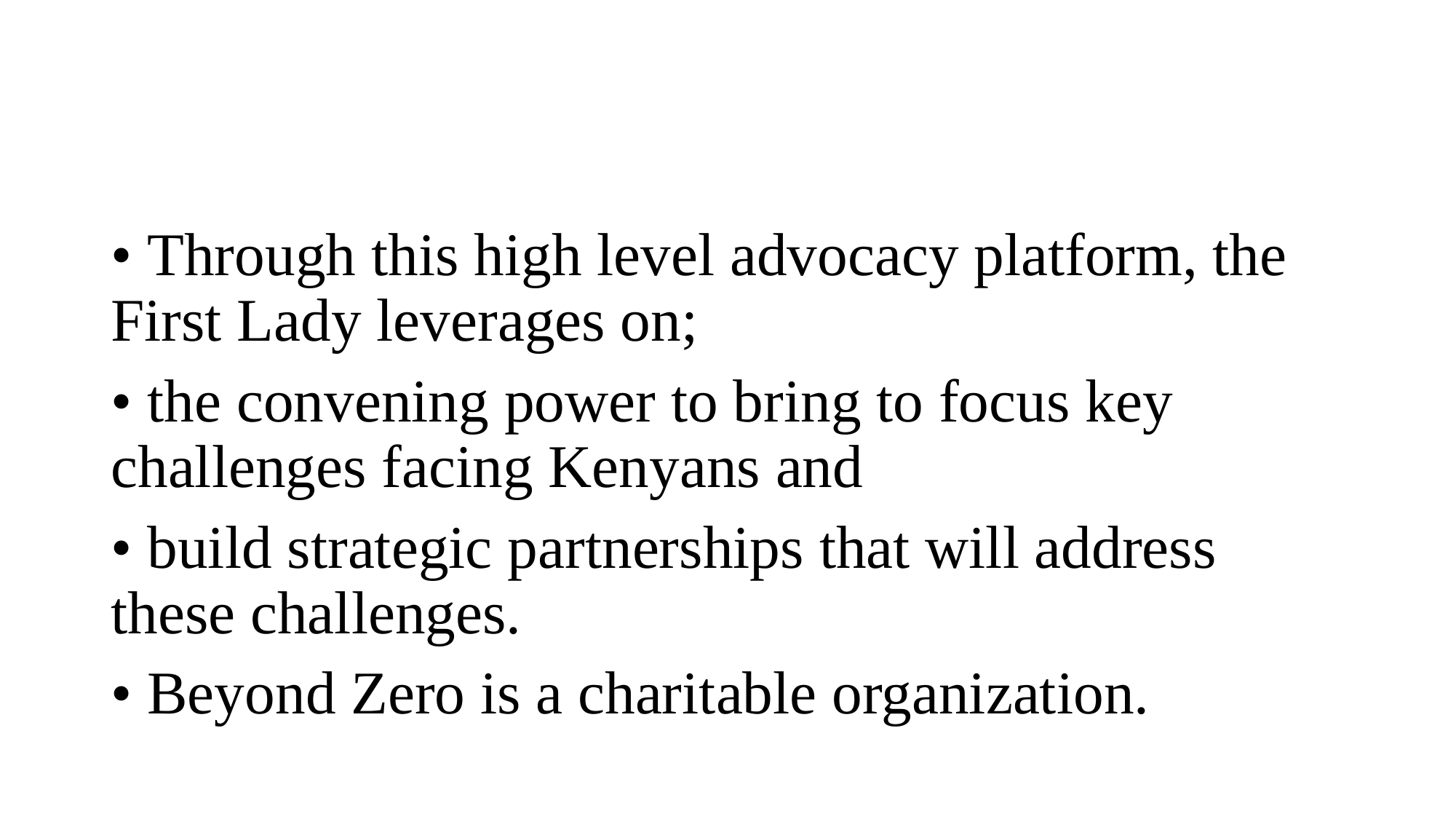

#
• Through this high level advocacy platform, the First Lady leverages on;
• the convening power to bring to focus key challenges facing Kenyans and
• build strategic partnerships that will address these challenges.
• Beyond Zero is a charitable organization.